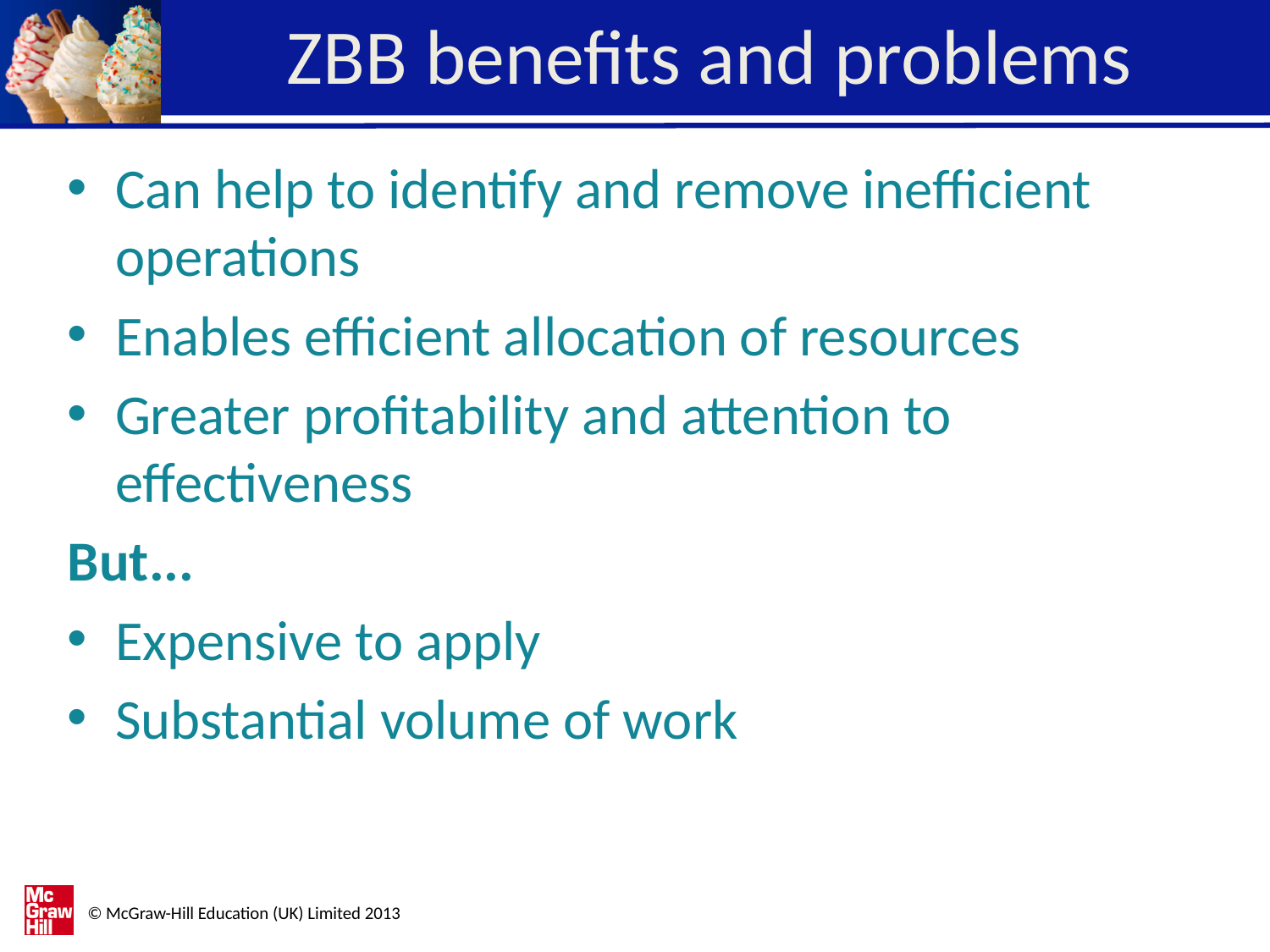

# ZBB benefits and problems
Can help to identify and remove inefficient operations
Enables efficient allocation of resources
Greater profitability and attention to effectiveness
But...
Expensive to apply
Substantial volume of work